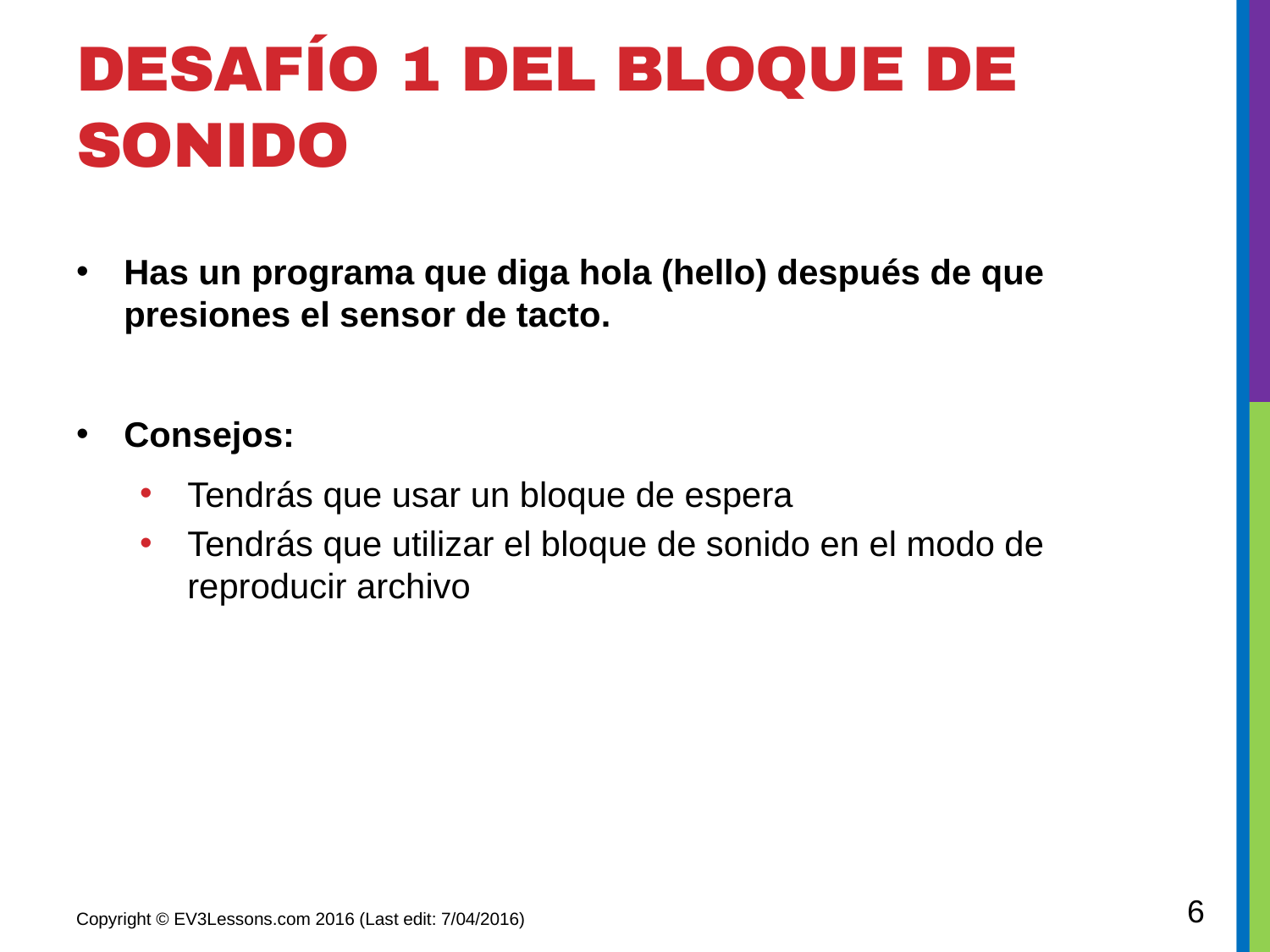

# Desafío 1 del Bloque de sonido
Has un programa que diga hola (hello) después de que presiones el sensor de tacto.

Consejos:
Tendrás que usar un bloque de espera
Tendrás que utilizar el bloque de sonido en el modo de reproducir archivo
6
Copyright © EV3Lessons.com 2016 (Last edit: 7/04/2016)